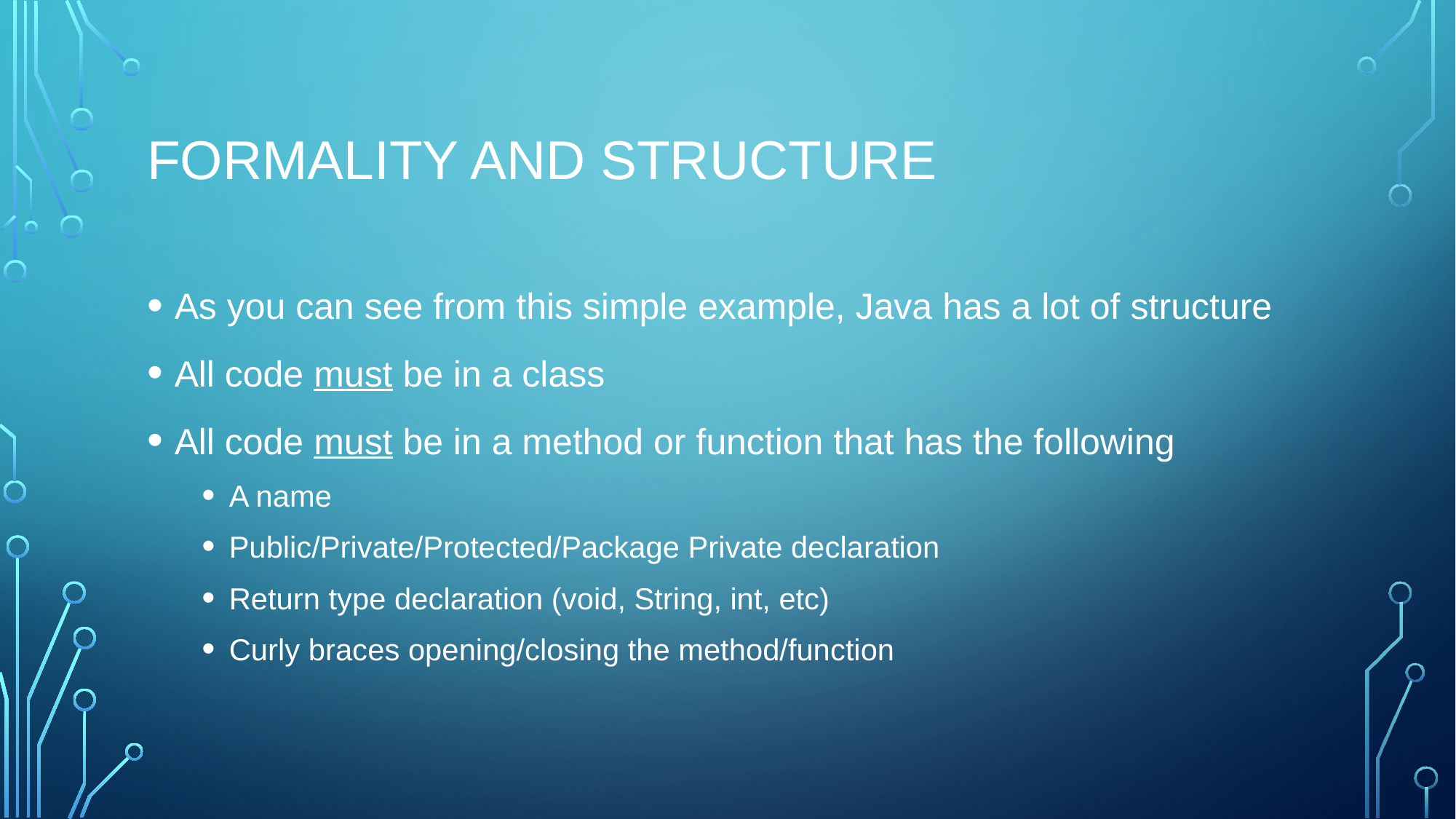

# Formality and structure
As you can see from this simple example, Java has a lot of structure
All code must be in a class
All code must be in a method or function that has the following
A name
Public/Private/Protected/Package Private declaration
Return type declaration (void, String, int, etc)
Curly braces opening/closing the method/function